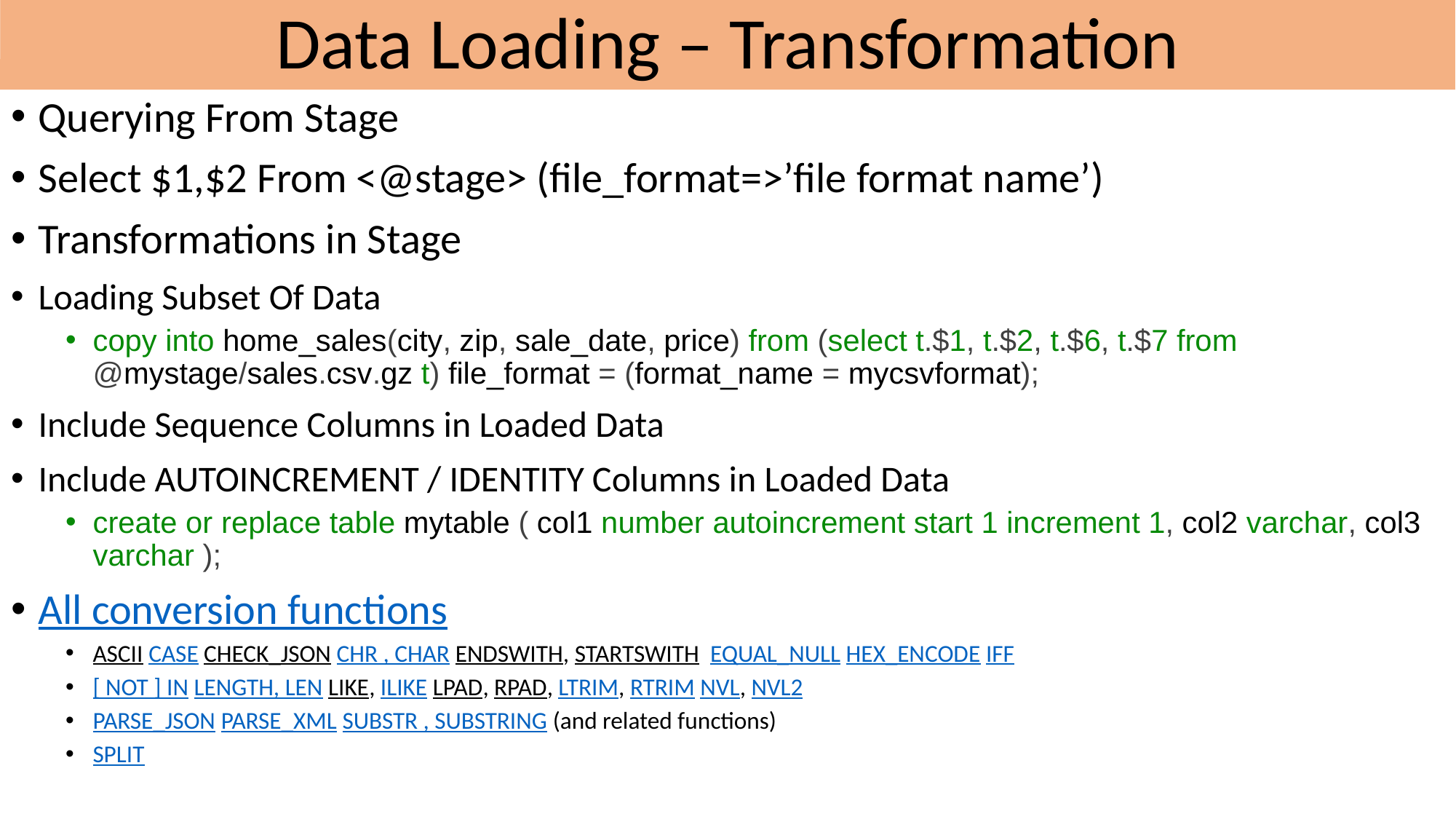

# Data Loading – Transformation

Querying From Stage
Select $1,$2 From <@stage> (file_format=>’file format name’)
Transformations in Stage
Loading Subset Of Data
copy into home_sales(city, zip, sale_date, price) from (select t.$1, t.$2, t.$6, t.$7 from @mystage/sales.csv.gz t) file_format = (format_name = mycsvformat);
Include Sequence Columns in Loaded Data
Include AUTOINCREMENT / IDENTITY Columns in Loaded Data
create or replace table mytable ( col1 number autoincrement start 1 increment 1, col2 varchar, col3 varchar );
All conversion functions
ASCII CASE CHECK_JSON CHR , CHAR ENDSWITH, STARTSWITH  EQUAL_NULL HEX_ENCODE IFF
[ NOT ] IN LENGTH, LEN LIKE, ILIKE LPAD, RPAD, LTRIM, RTRIM NVL, NVL2
PARSE_JSON PARSE_XML SUBSTR , SUBSTRING (and related functions)
SPLIT